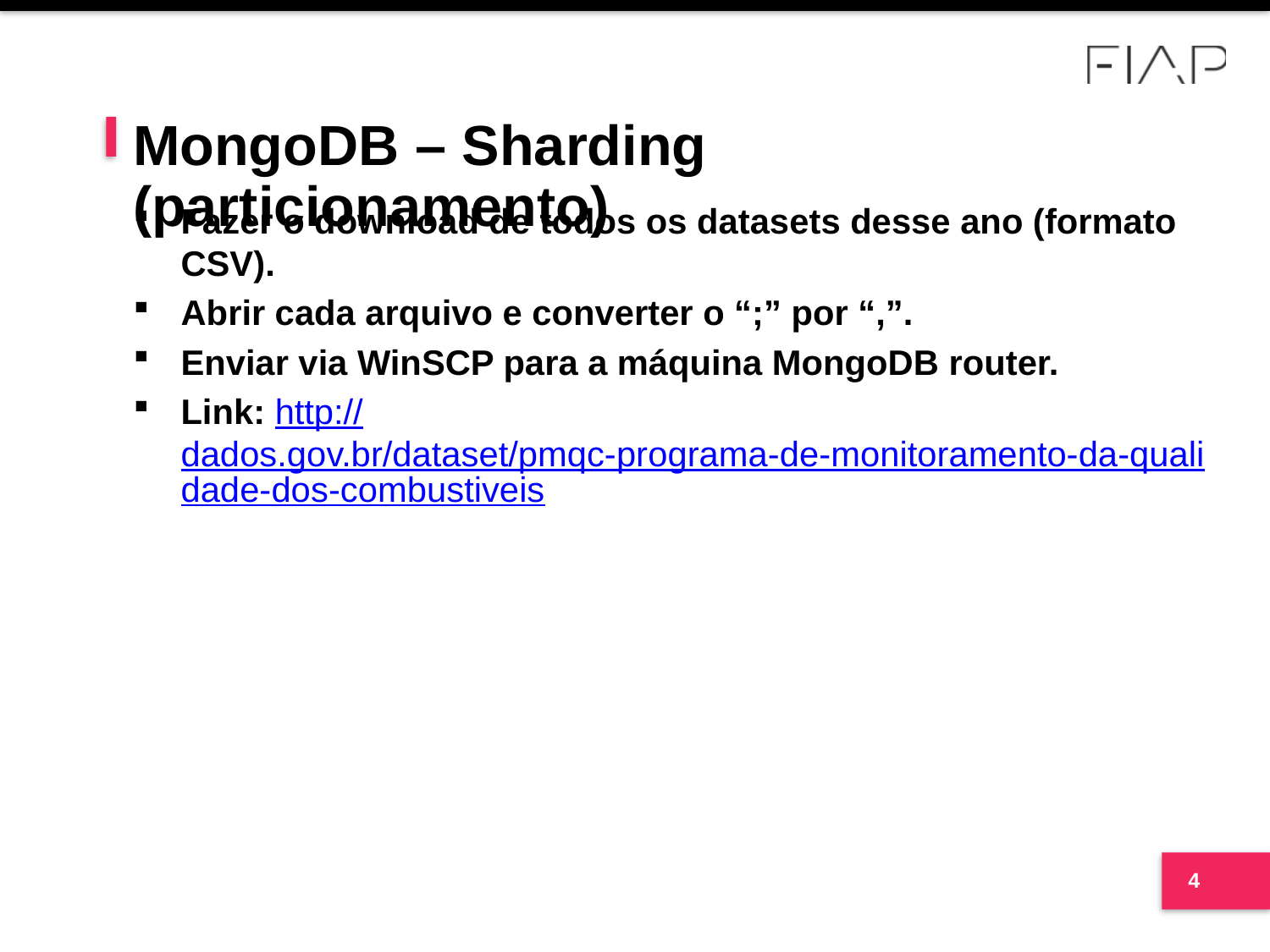

MongoDB – Sharding (particionamento)
Fazer o download de todos os datasets desse ano (formato CSV).
Abrir cada arquivo e converter o “;” por “,”.
Enviar via WinSCP para a máquina MongoDB router.
Link: http://dados.gov.br/dataset/pmqc-programa-de-monitoramento-da-qualidade-dos-combustiveis